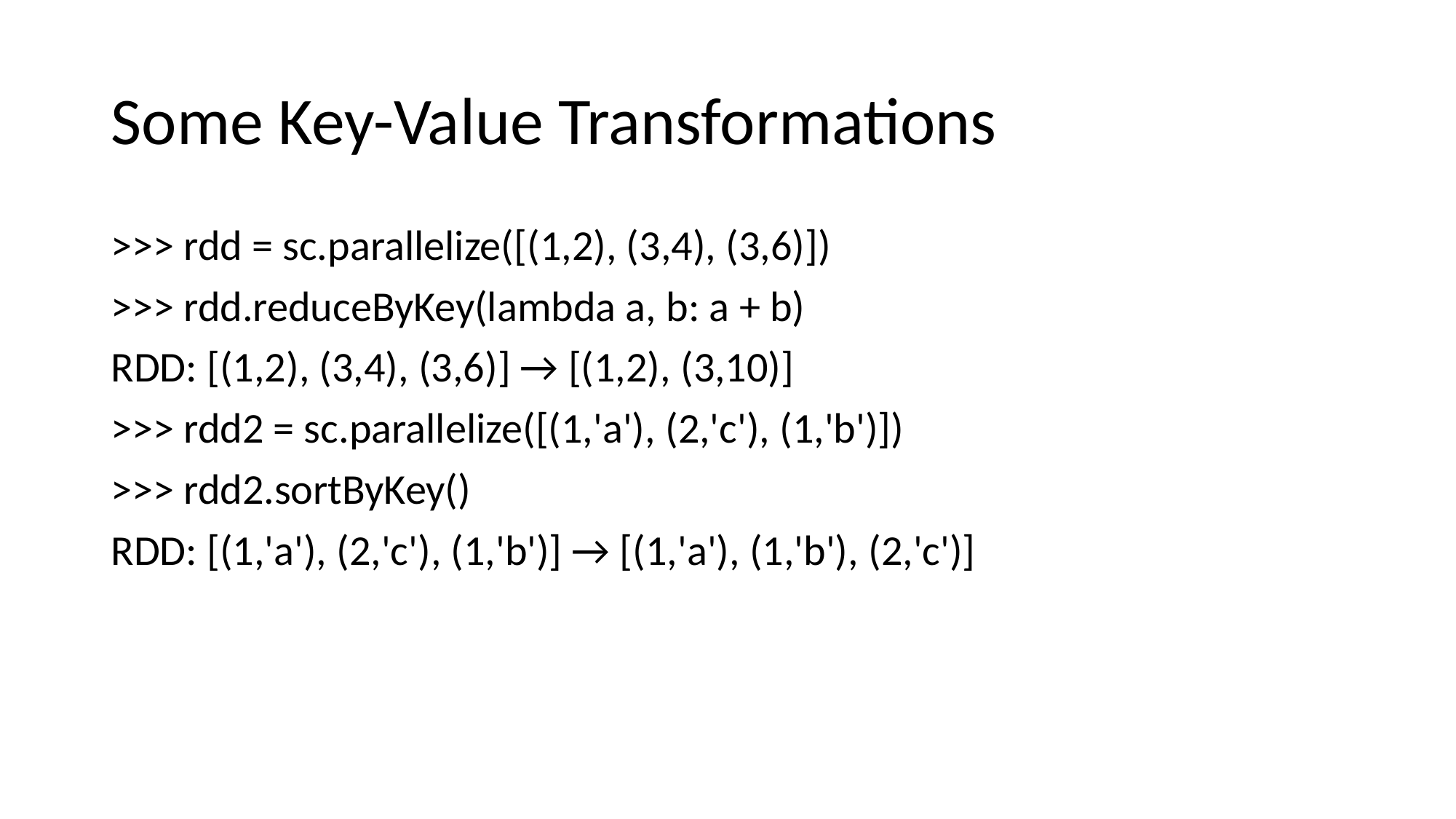

# Some Key-Value Transformations
>>> rdd = sc.parallelize([(1,2), (3,4), (3,6)])
>>> rdd.reduceByKey(lambda a, b: a + b)
RDD: [(1,2), (3,4), (3,6)] → [(1,2), (3,10)]
>>> rdd2 = sc.parallelize([(1,'a'), (2,'c'), (1,'b')])
>>> rdd2.sortByKey()
RDD: [(1,'a'), (2,'c'), (1,'b')] → [(1,'a'), (1,'b'), (2,'c')]